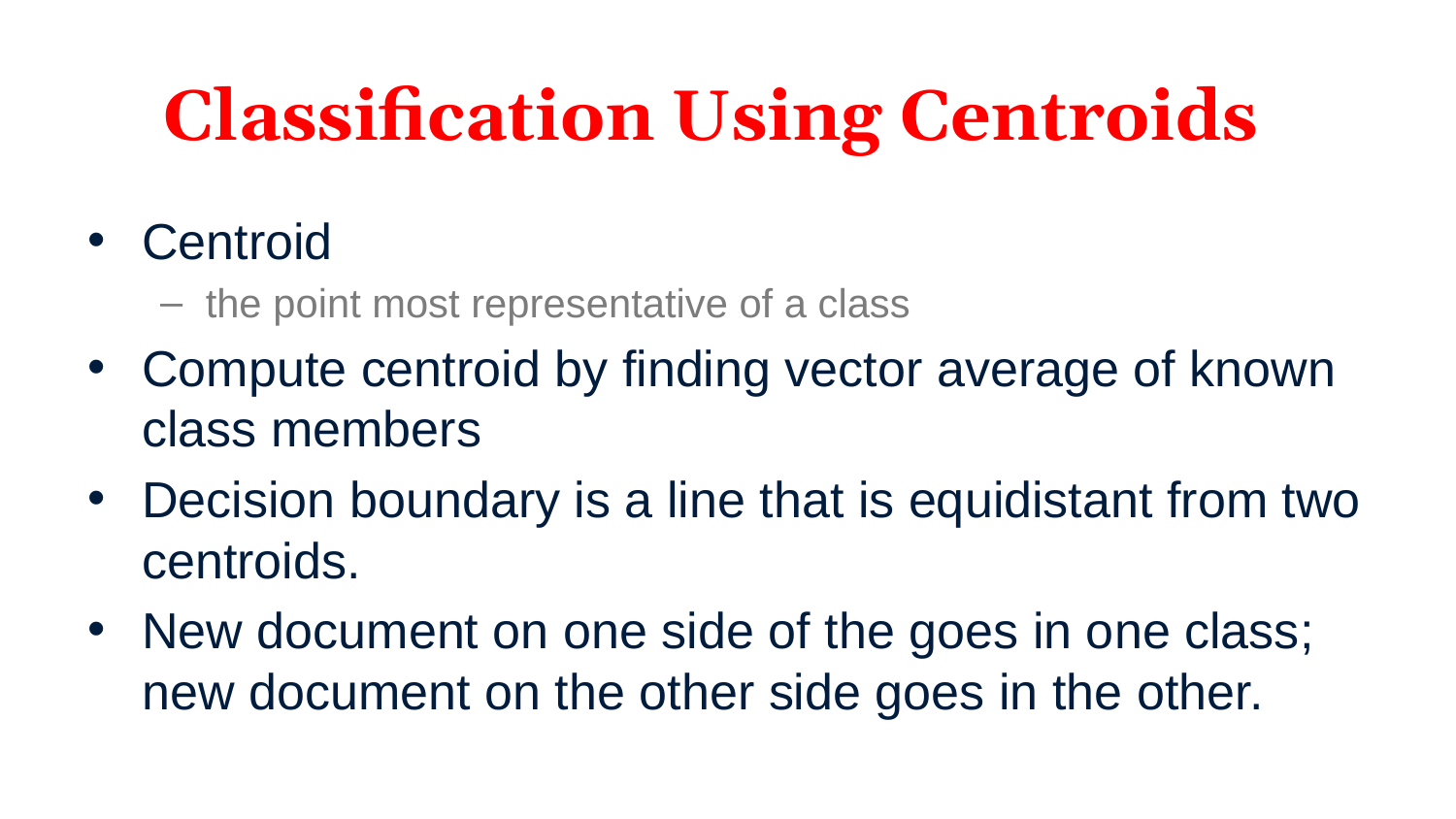

# Classification Using Centroids
Centroid
the point most representative of a class
Compute centroid by finding vector average of known class members
Decision boundary is a line that is equidistant from two centroids.
New document on one side of the goes in one class; new document on the other side goes in the other.